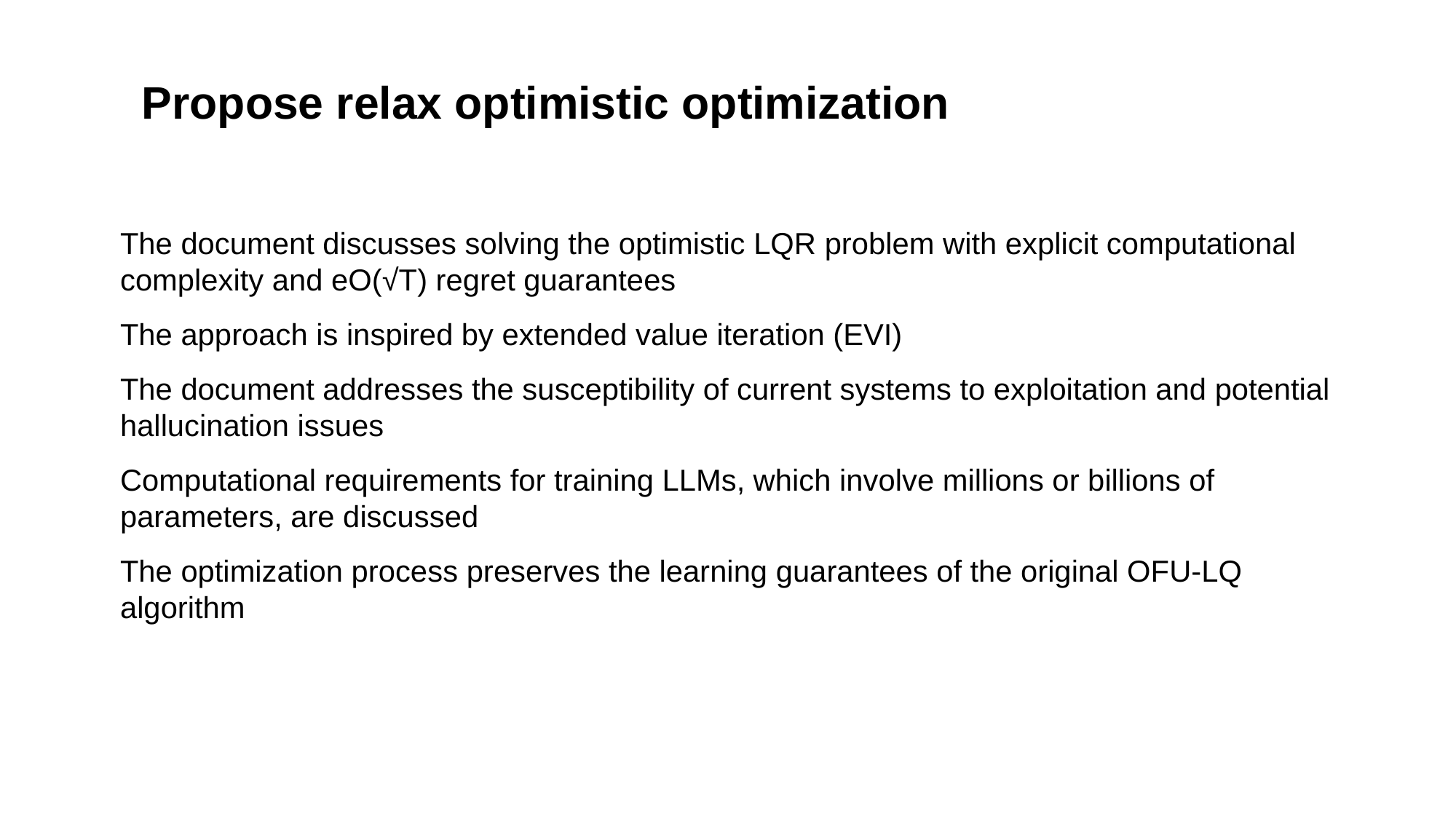

# Propose relax optimistic optimization

The document discusses solving the optimistic LQR problem with explicit computational complexity and eO(√T) regret guarantees
The approach is inspired by extended value iteration (EVI)
The document addresses the susceptibility of current systems to exploitation and potential hallucination issues
Computational requirements for training LLMs, which involve millions or billions of parameters, are discussed
The optimization process preserves the learning guarantees of the original OFU-LQ algorithm